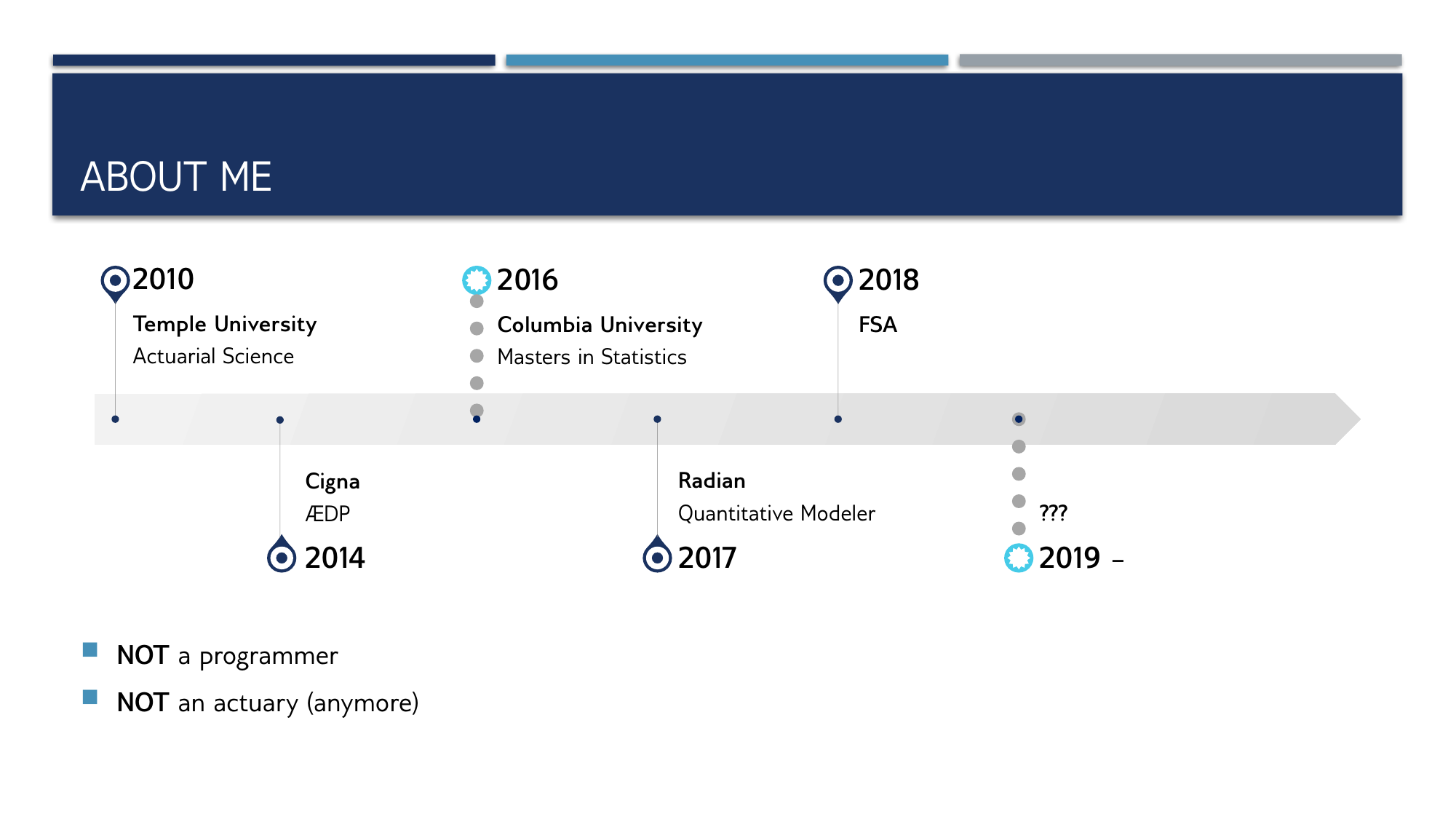

# About me
Temple University
Actuarial Science
2010
Cigna
AEDP
2014
Columbia University
Masters in Statistics
2016
Radian
Quantitative Modeler
2017
FSA
2018
???
2019 –

NOT a programmer
NOT an actuary (anymore)